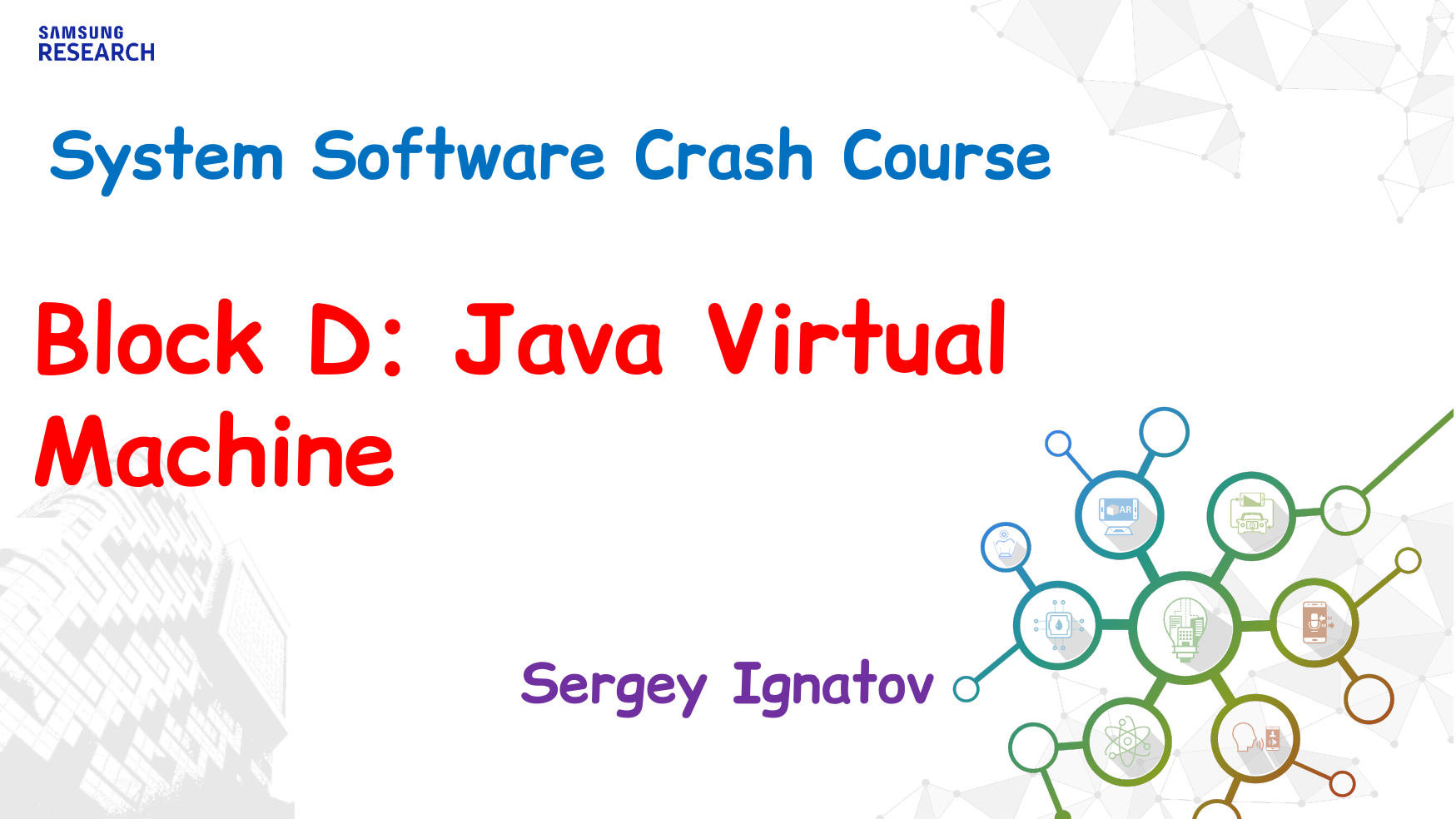

# System Software Crash Course
Block D: Java Virtual Machine
Sergey Ignatov